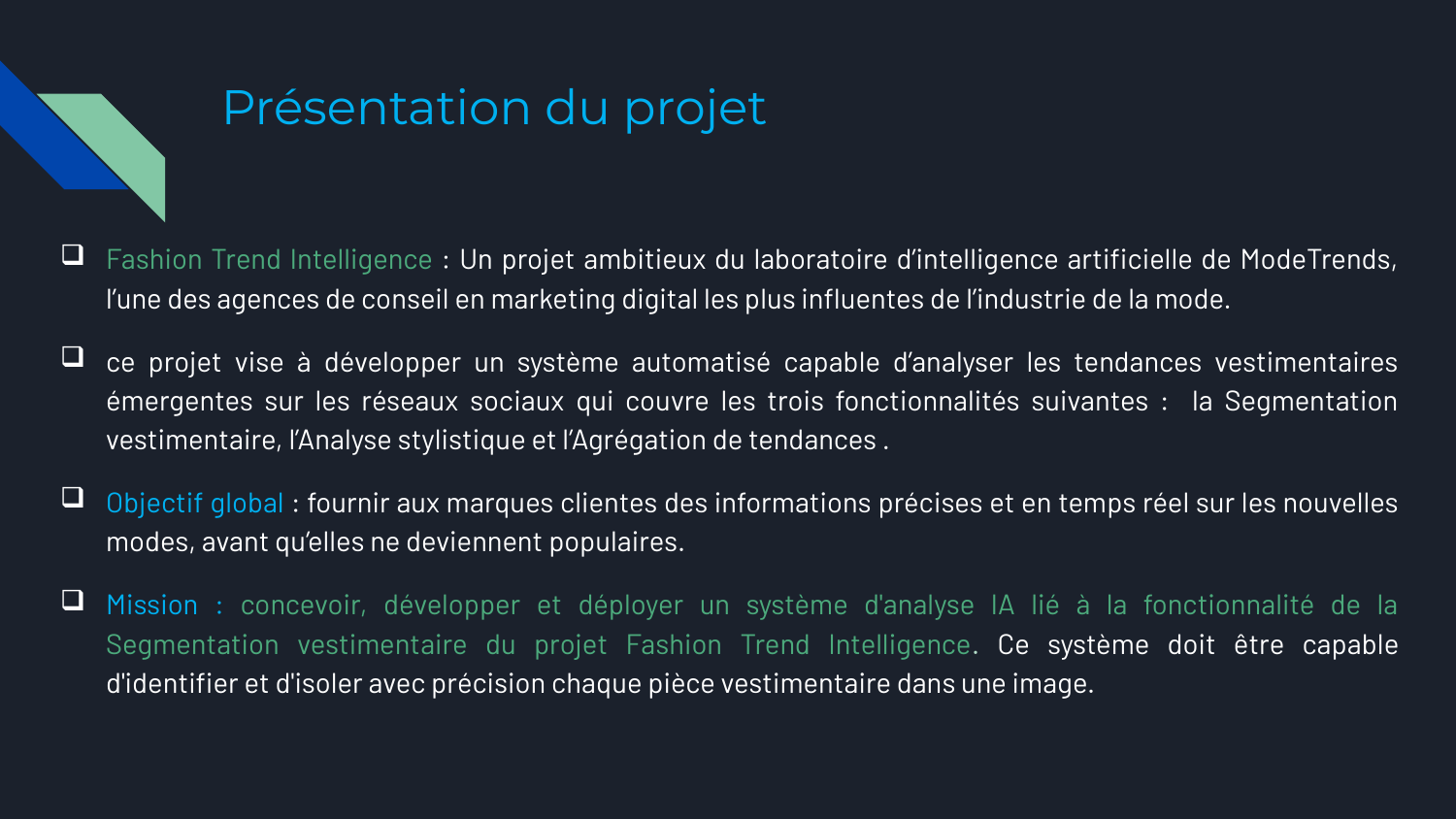

# Présentation du projet
Fashion Trend Intelligence : Un projet ambitieux du laboratoire d’intelligence artificielle de ModeTrends, l’une des agences de conseil en marketing digital les plus influentes de l’industrie de la mode.
ce projet vise à développer un système automatisé capable d’analyser les tendances vestimentaires émergentes sur les réseaux sociaux qui couvre les trois fonctionnalités suivantes :  la Segmentation vestimentaire, l’Analyse stylistique et l’Agrégation de tendances .
Objectif global : fournir aux marques clientes des informations précises et en temps réel sur les nouvelles modes, avant qu’elles ne deviennent populaires.
Mission : concevoir, développer et déployer un système d'analyse IA lié à la fonctionnalité de la Segmentation vestimentaire du projet Fashion Trend Intelligence. Ce système doit être capable d'identifier et d'isoler avec précision chaque pièce vestimentaire dans une image.